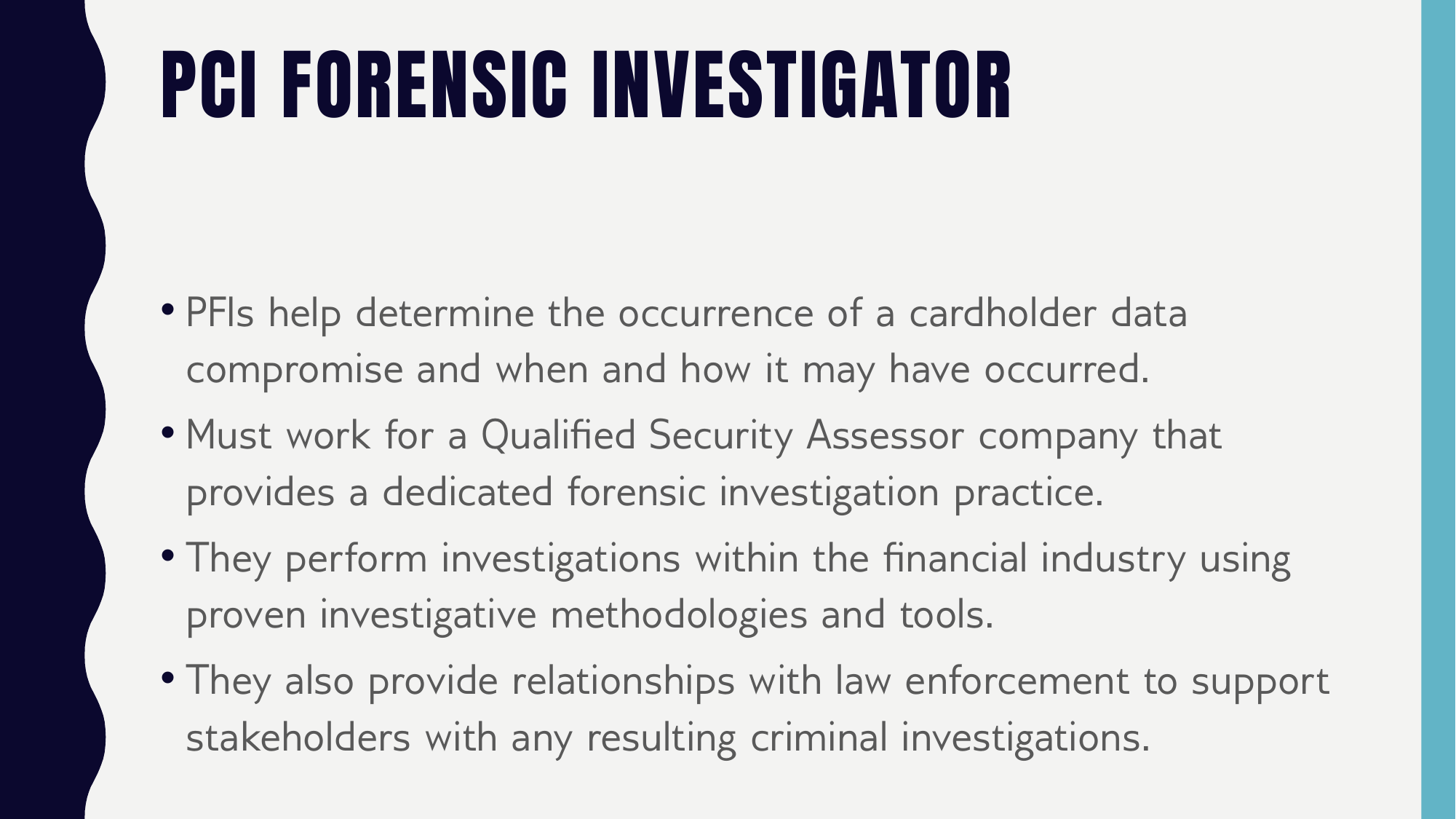

# PCI FORENSIC INVESTIGATOR
PFIs help determine the occurrence of a cardholder data compromise and when and how it may have occurred.
Must work for a Qualified Security Assessor company that provides a dedicated forensic investigation practice.
They perform investigations within the financial industry using proven investigative methodologies and tools.
They also provide relationships with law enforcement to support stakeholders with any resulting criminal investigations.